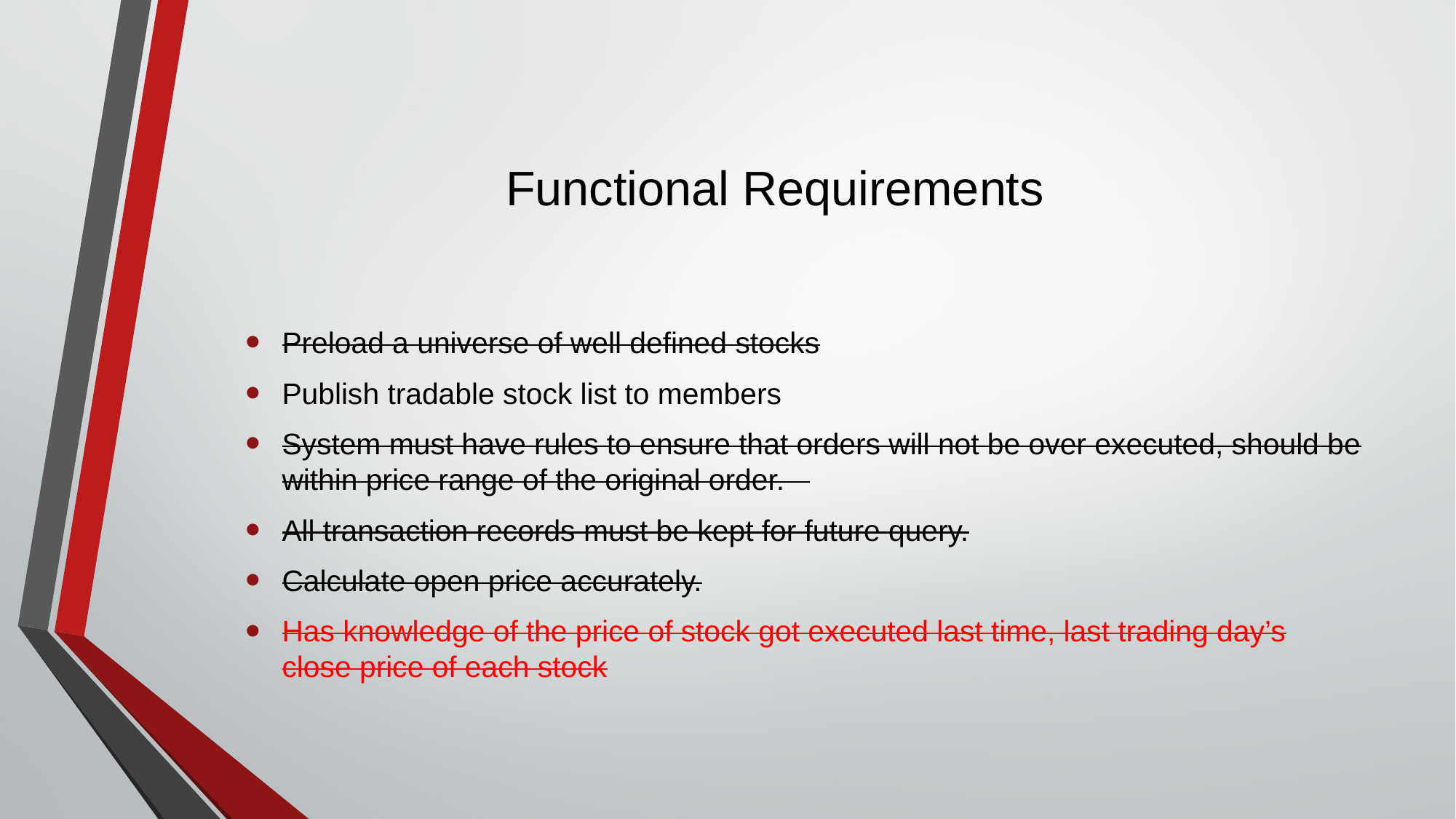

# Functional Requirements
Preload a universe of well defined stocks
Publish tradable stock list to members
System must have rules to ensure that orders will not be over executed, should be within price range of the original order.
All transaction records must be kept for future query.
Calculate open price accurately.
Has knowledge of the price of stock got executed last time, last trading day’s close price of each stock